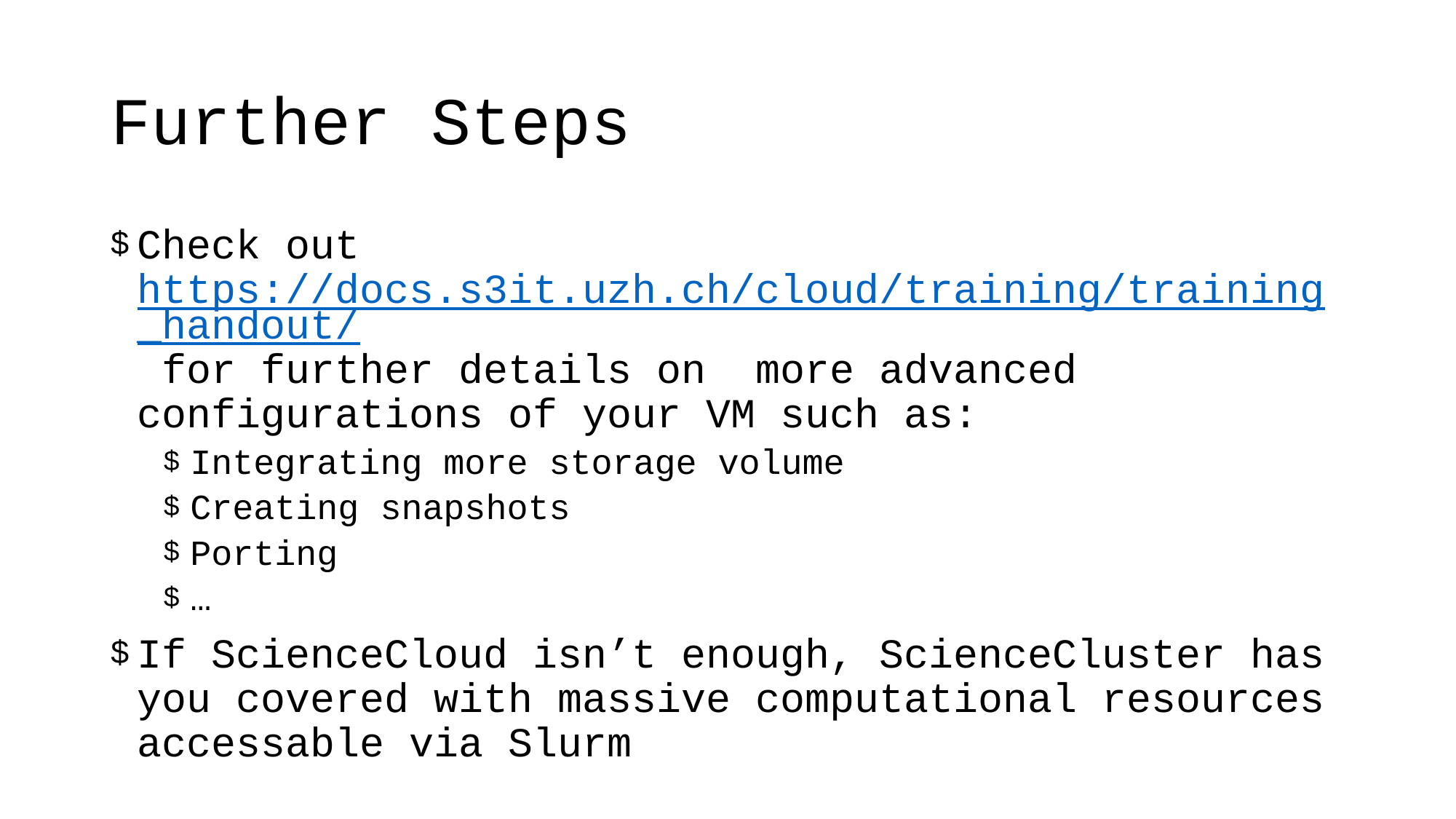

# Further Steps
Check out https://docs.s3it.uzh.ch/cloud/training/training_handout/ for further details on  more advanced configurations of your VM such as:
Integrating more storage volume
Creating snapshots
Porting
…
If ScienceCloud isn’t enough, ScienceCluster has you covered with massive computational resources accessable via Slurm